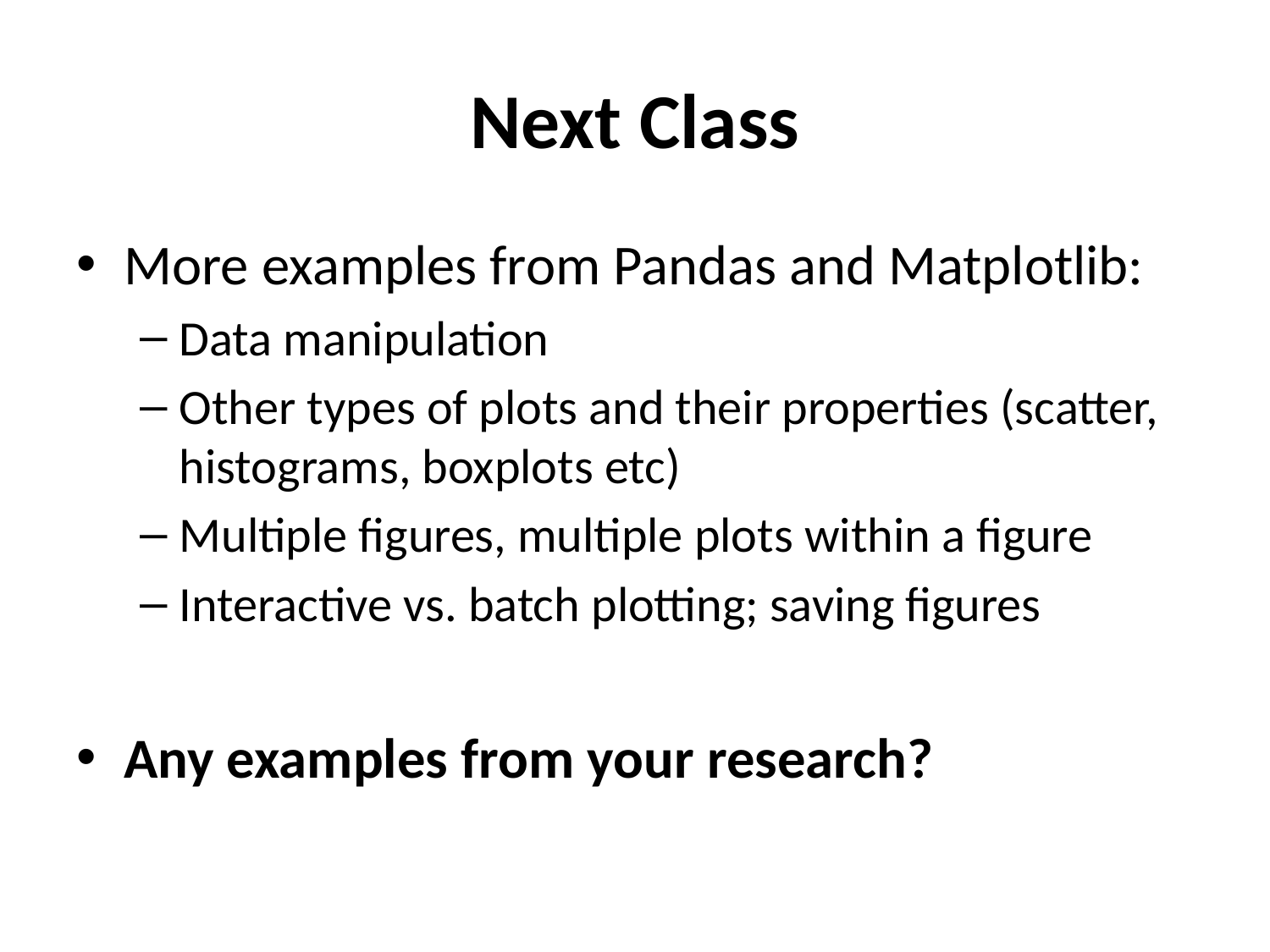

# Next Class
More examples from Pandas and Matplotlib:
Data manipulation
Other types of plots and their properties (scatter, histograms, boxplots etc)
Multiple figures, multiple plots within a figure
Interactive vs. batch plotting; saving figures

Any examples from your research?